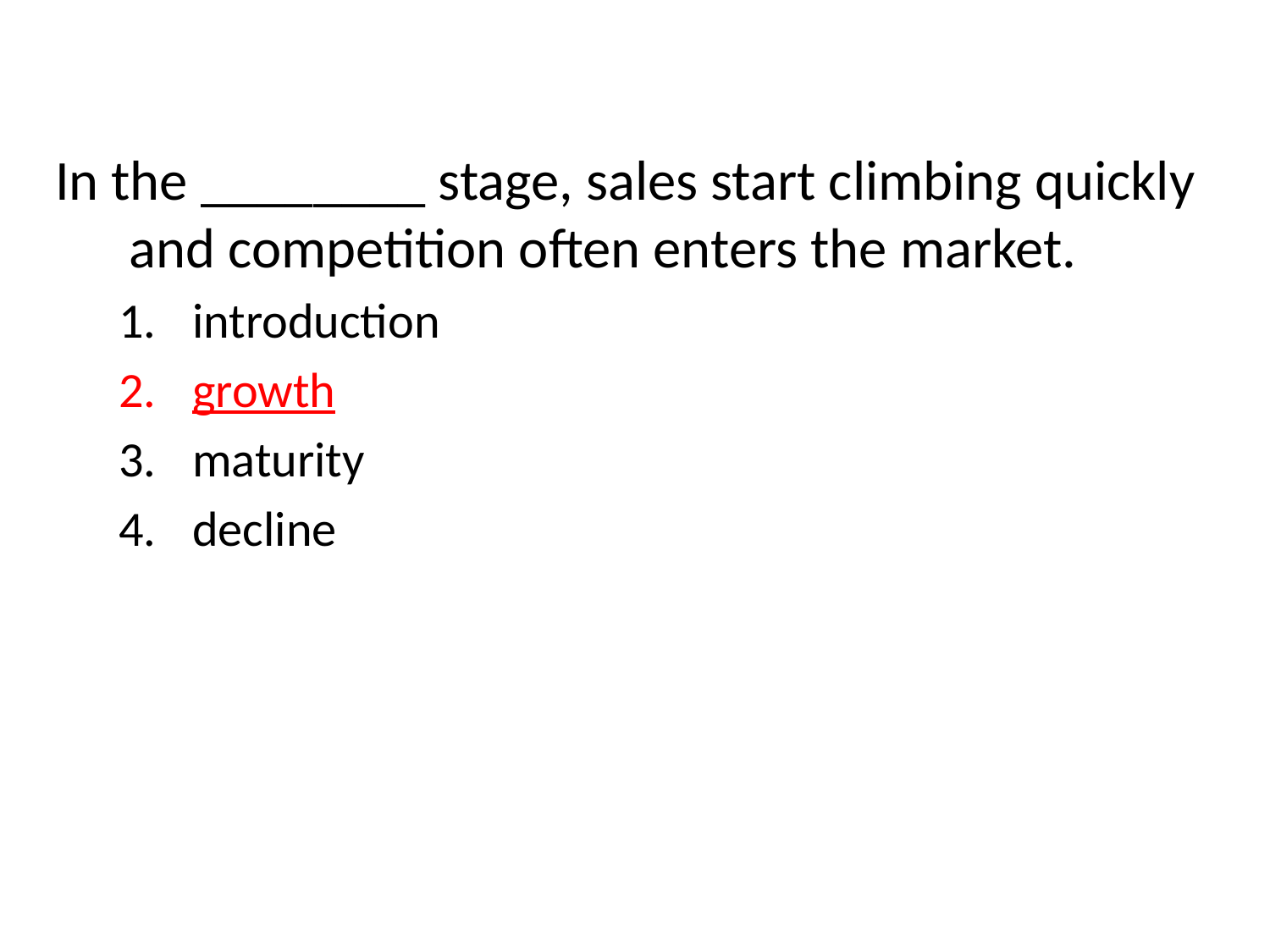

In the ________ stage, sales start climbing quickly and competition often enters the market.
introduction
growth
maturity
decline